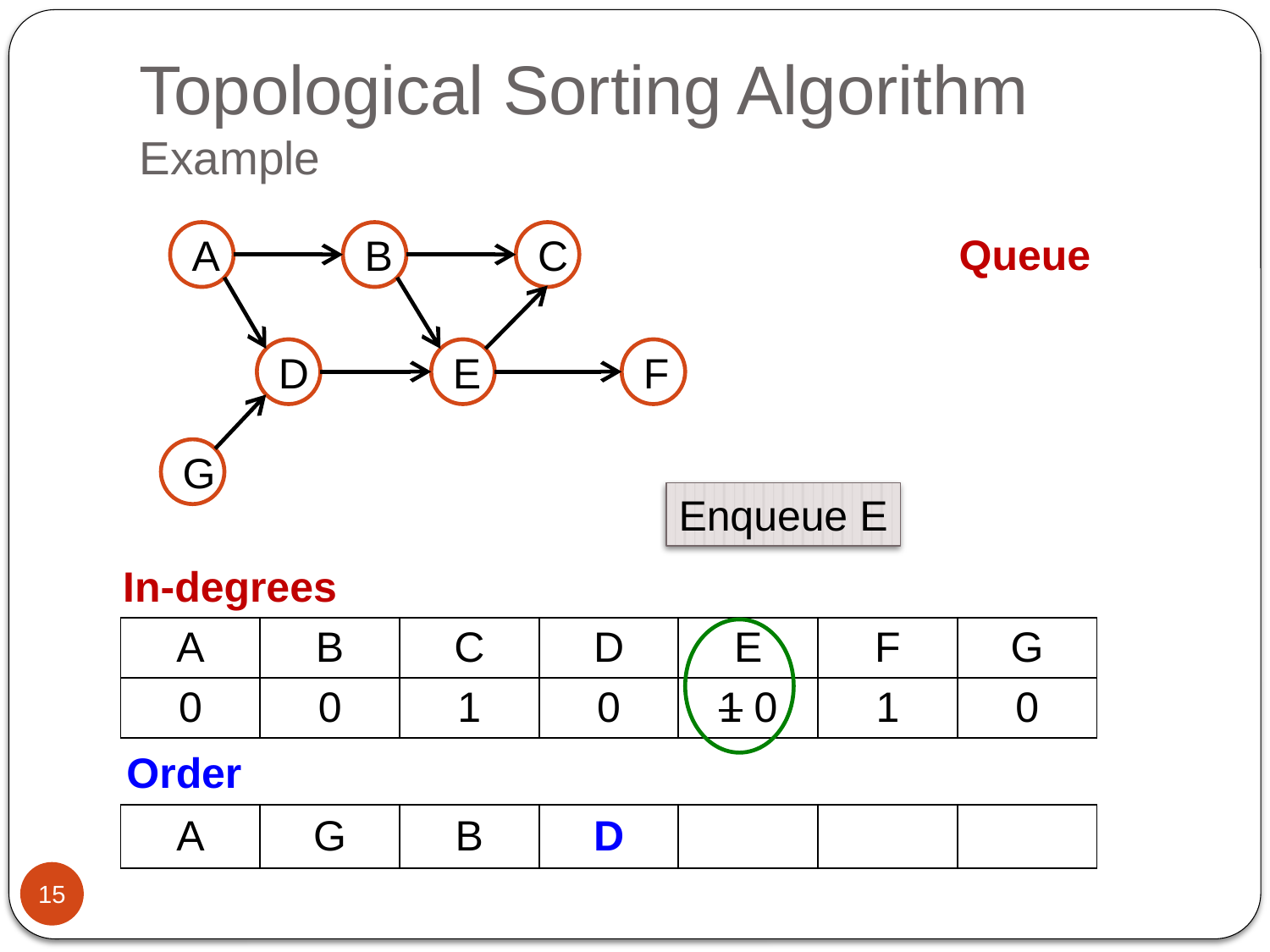

# Topological Sorting Algorithm Example
B
A
C
F
D
E
G
Queue
Enqueue E
In-degrees
| A | B | C | D | E | F | G |
| --- | --- | --- | --- | --- | --- | --- |
| 0 | 0 | 1 | 0 | 1 0 | 1 | 0 |

Order
| A | G | B | D |  |  |  |
| --- | --- | --- | --- | --- | --- | --- |
15